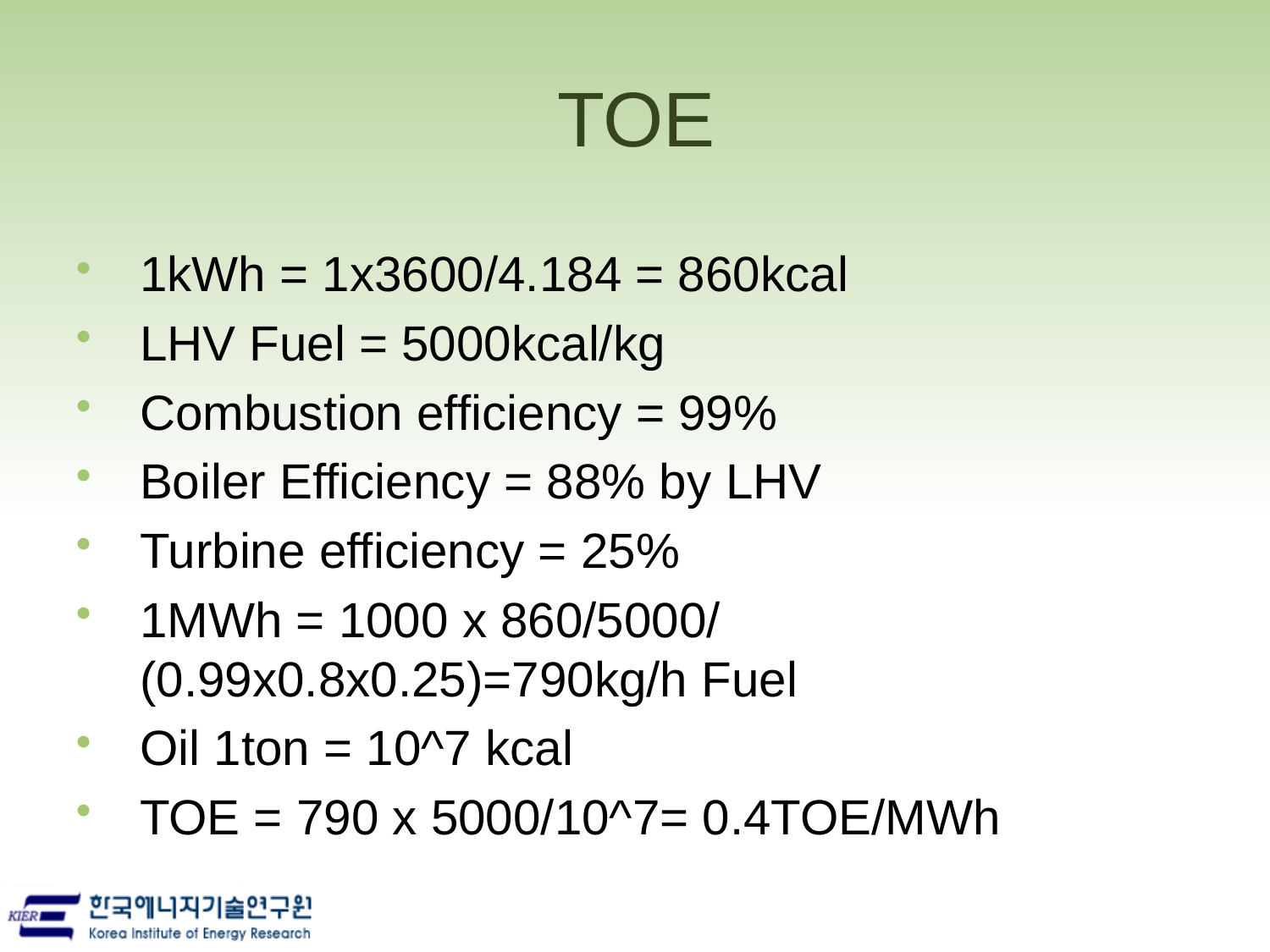

# TOE
1kWh = 1x3600/4.184 = 860kcal
LHV Fuel = 5000kcal/kg
Combustion efficiency = 99%
Boiler Efficiency = 88% by LHV
Turbine efficiency = 25%
1MWh = 1000 x 860/5000/(0.99x0.8x0.25)=790kg/h Fuel
Oil 1ton = 10^7 kcal
TOE = 790 x 5000/10^7= 0.4TOE/MWh